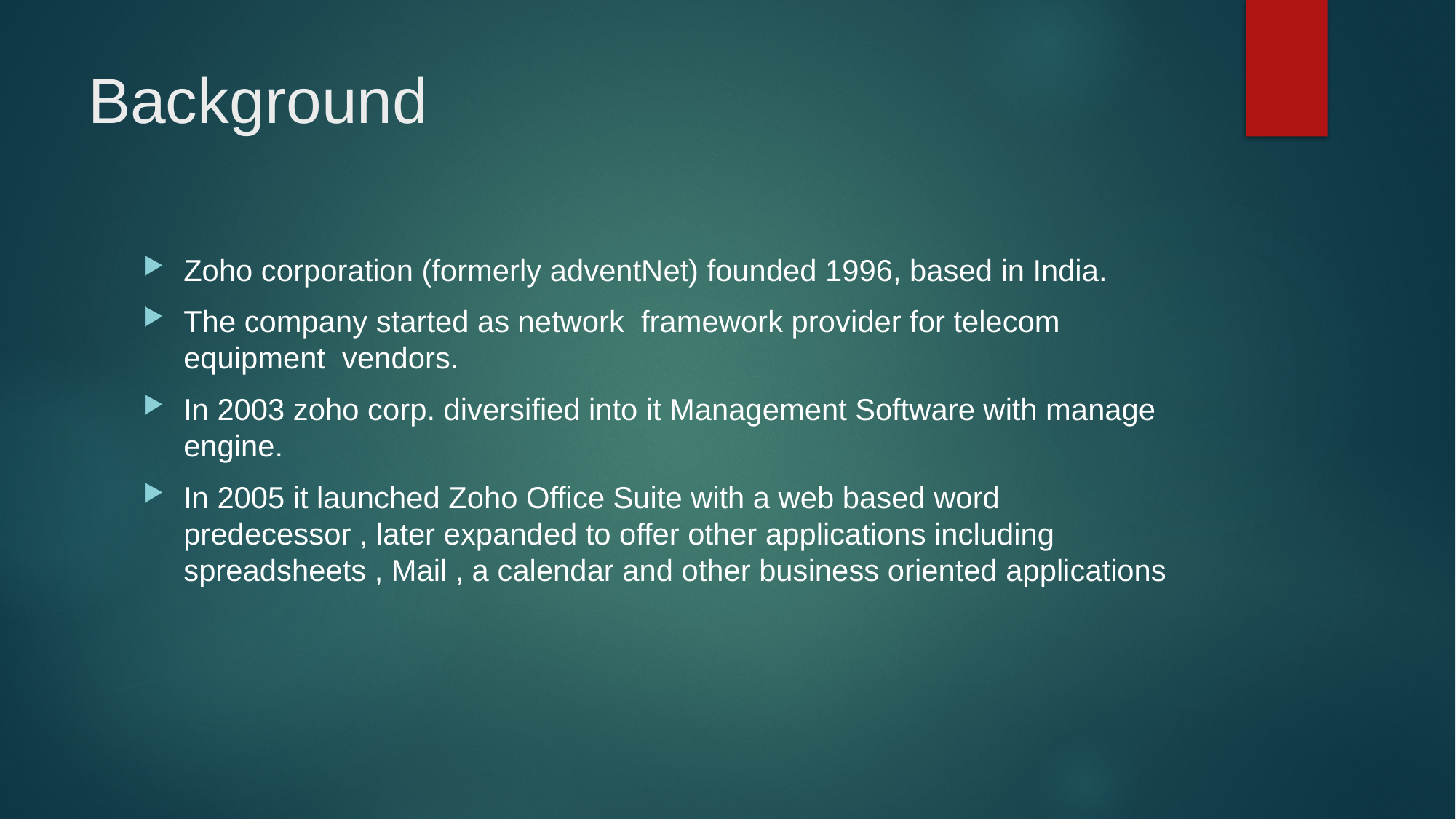

# Background
Zoho corporation (formerly adventNet) founded 1996, based in India.
The company started as network  framework provider for telecom equipment  vendors.
In 2003 zoho corp. diversified into it Management Software with manage engine.
In 2005 it launched Zoho Office Suite with a web based word predecessor , later expanded to offer other applications including spreadsheets , Mail , a calendar and other business oriented applications